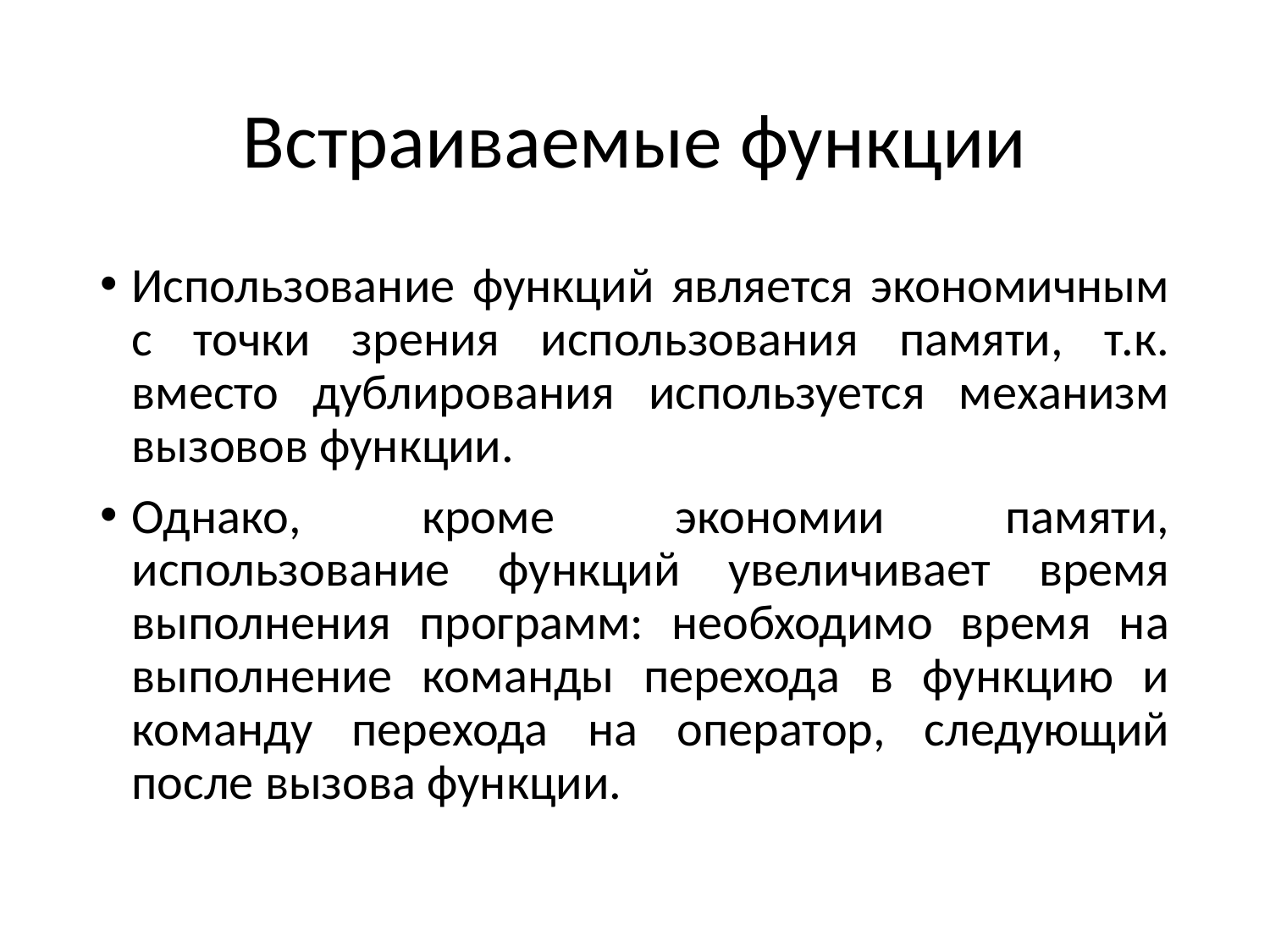

# Встраиваемые функции
Использование функций является экономичным с точки зрения использования памяти, т.к. вместо дублирования используется механизм вызовов функции.
Однако, кроме экономии памяти, использование функций увеличивает время выполнения программ: необходимо время на выполнение команды перехода в функцию и команду перехода на оператор, следующий после вызова функции.